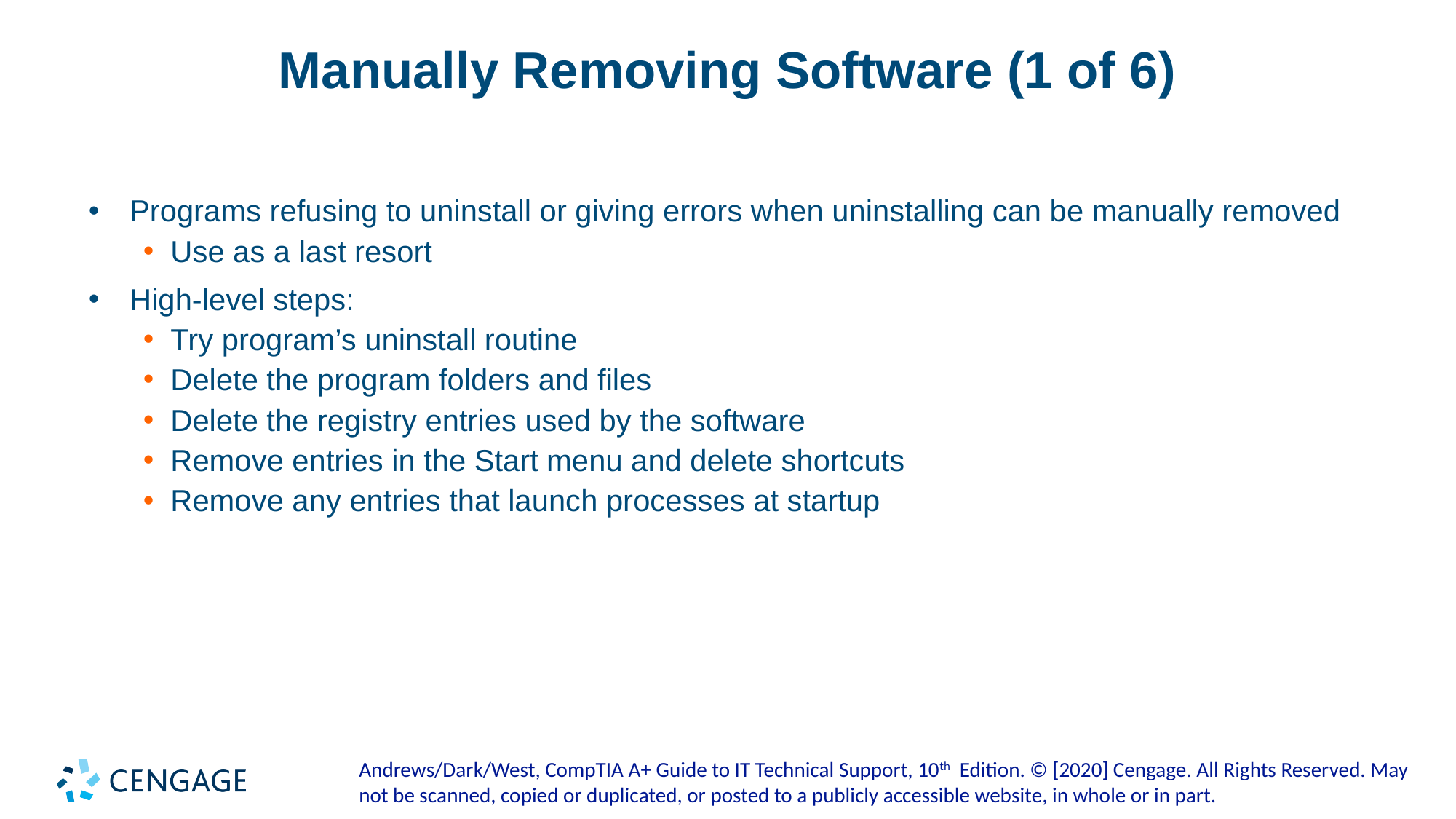

# Manually Removing Software (1 of 6)
Programs refusing to uninstall or giving errors when uninstalling can be manually removed
Use as a last resort
High-level steps:
Try program’s uninstall routine
Delete the program folders and files
Delete the registry entries used by the software
Remove entries in the Start menu and delete shortcuts
Remove any entries that launch processes at startup